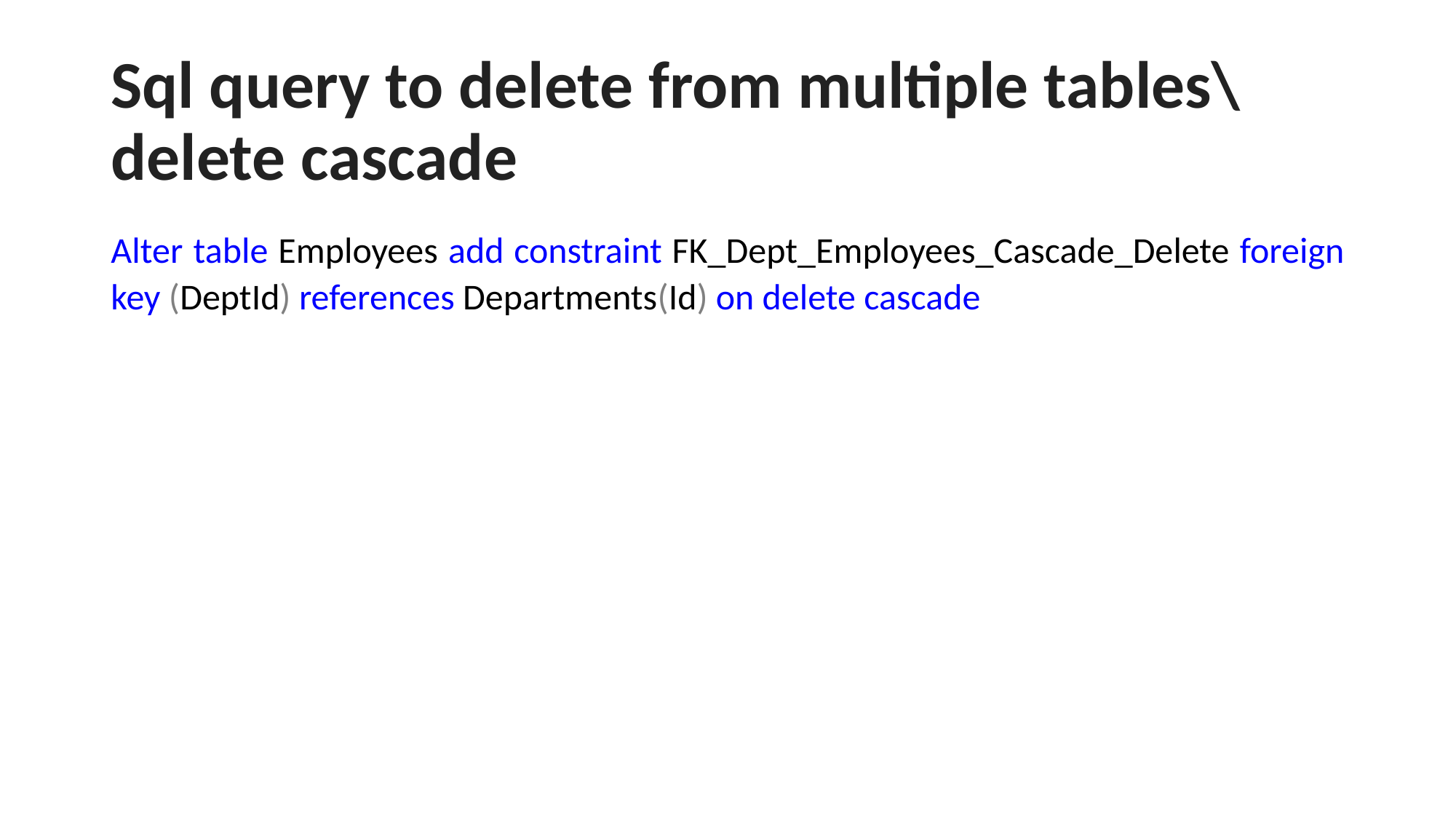

# Sql query to delete from multiple tables\ delete cascade
Alter table Employees add constraint FK_Dept_Employees_Cascade_Delete foreign key (DeptId) references Departments(Id) on delete cascade